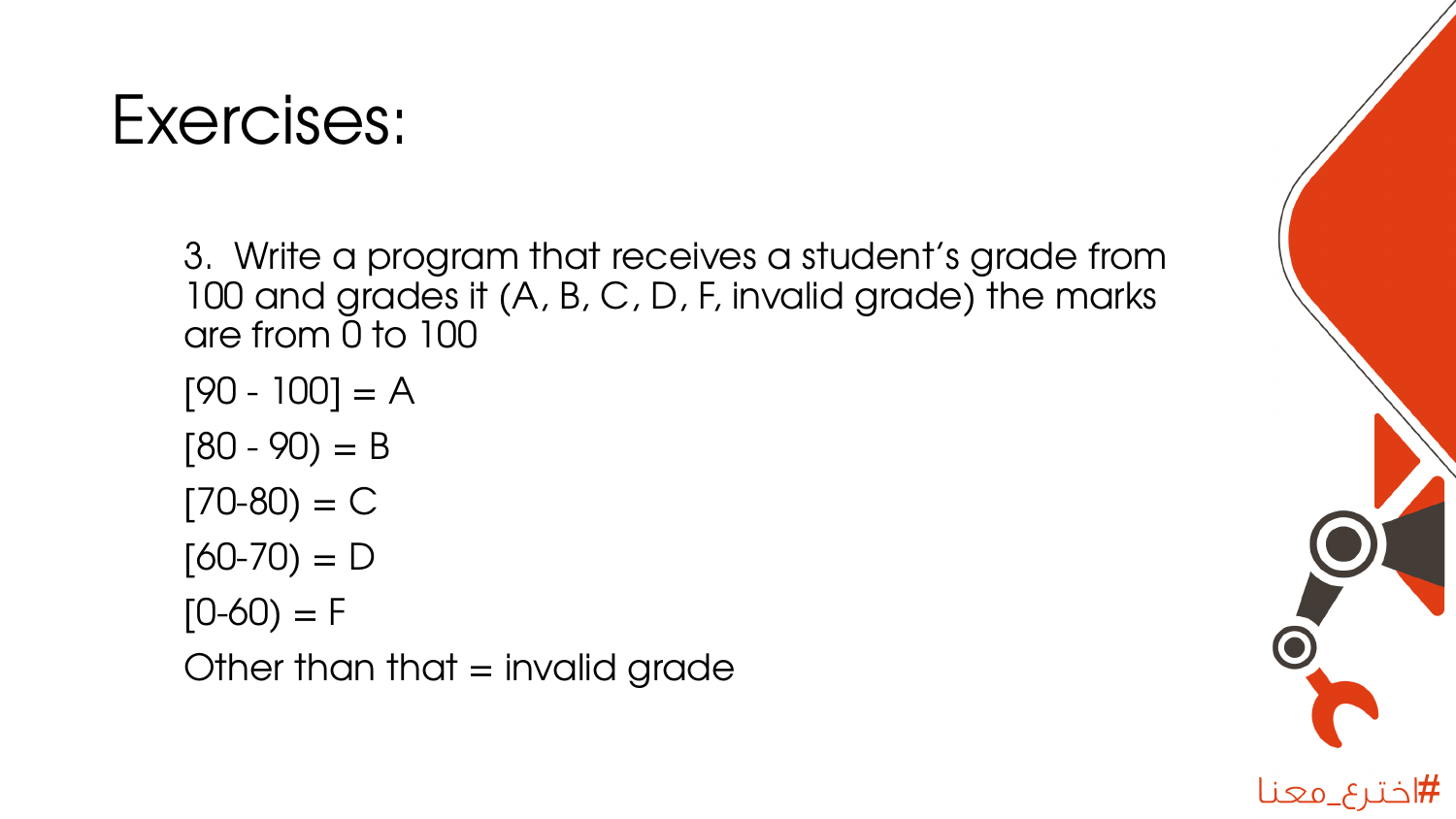

# Exercises:
3.  Write a program that receives a student’s grade from 100 and grades it (A, B, C, D, F, invalid grade) the marks are from 0 to 100
[90 - 100] = A
[80 - 90) = B
[70-80) = C
[60-70) = D
[0-60) = F
Other than that = invalid grade